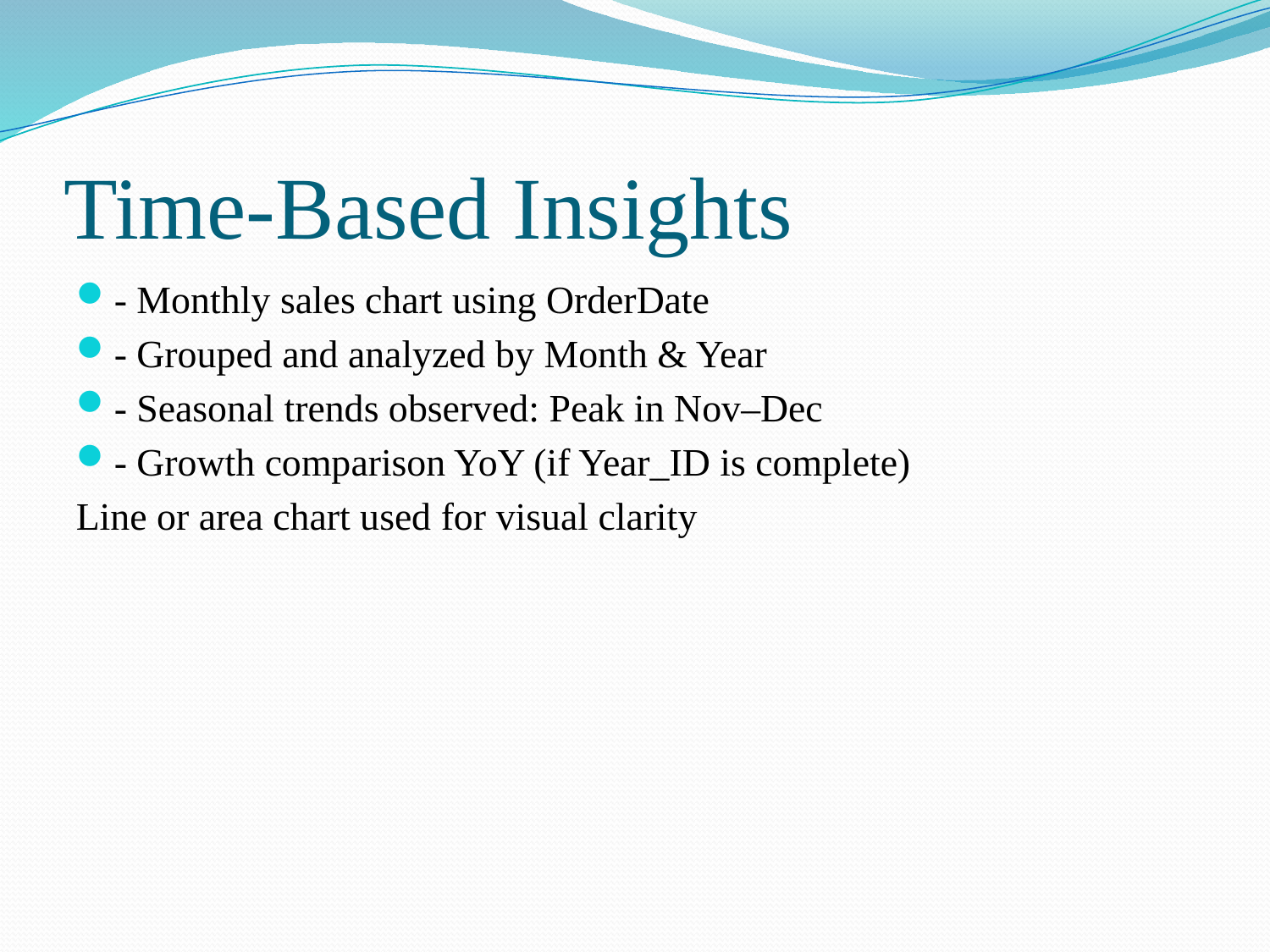

# Time-Based Insights
- Monthly sales chart using OrderDate
- Grouped and analyzed by Month & Year
- Seasonal trends observed: Peak in Nov–Dec
- Growth comparison YoY (if Year_ID is complete)
Line or area chart used for visual clarity